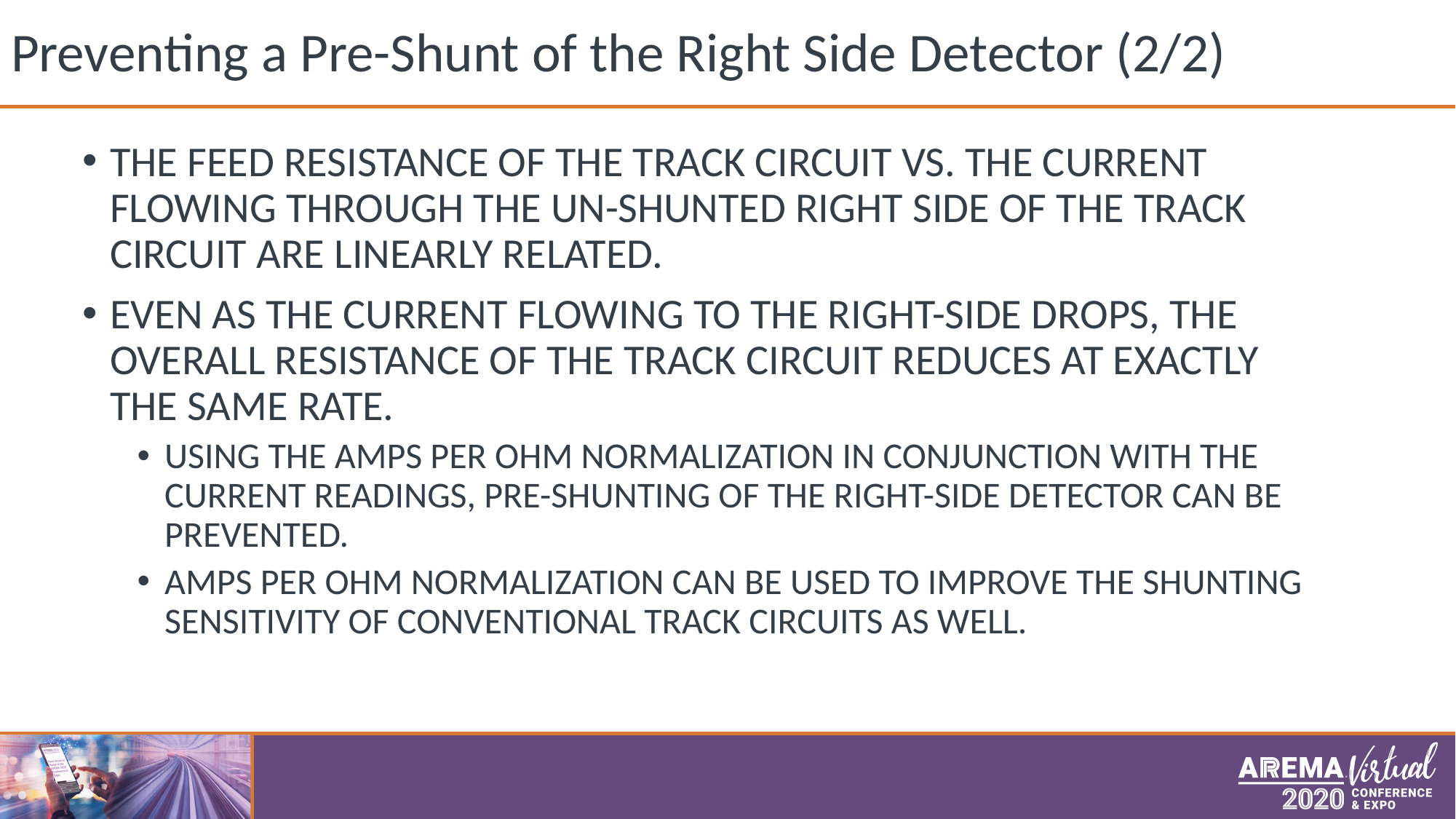

# Preventing a Pre-Shunt of the Right Side Detector (2/2)
The feed resistance of the track circuit vs. The current flowing through the un-shunted right side of the track circuit are linearly related.
Even as the current flowing to the right-side drops, the overall resistance of the track circuit reduces at exactly the same rate.
using the amps per ohm normalization in conjunction with the current readings, pre-shunting of the right-side detector can be prevented.
Amps per ohm normalization can be used to improve the shunting sensitivity of conventional track circuits as well.